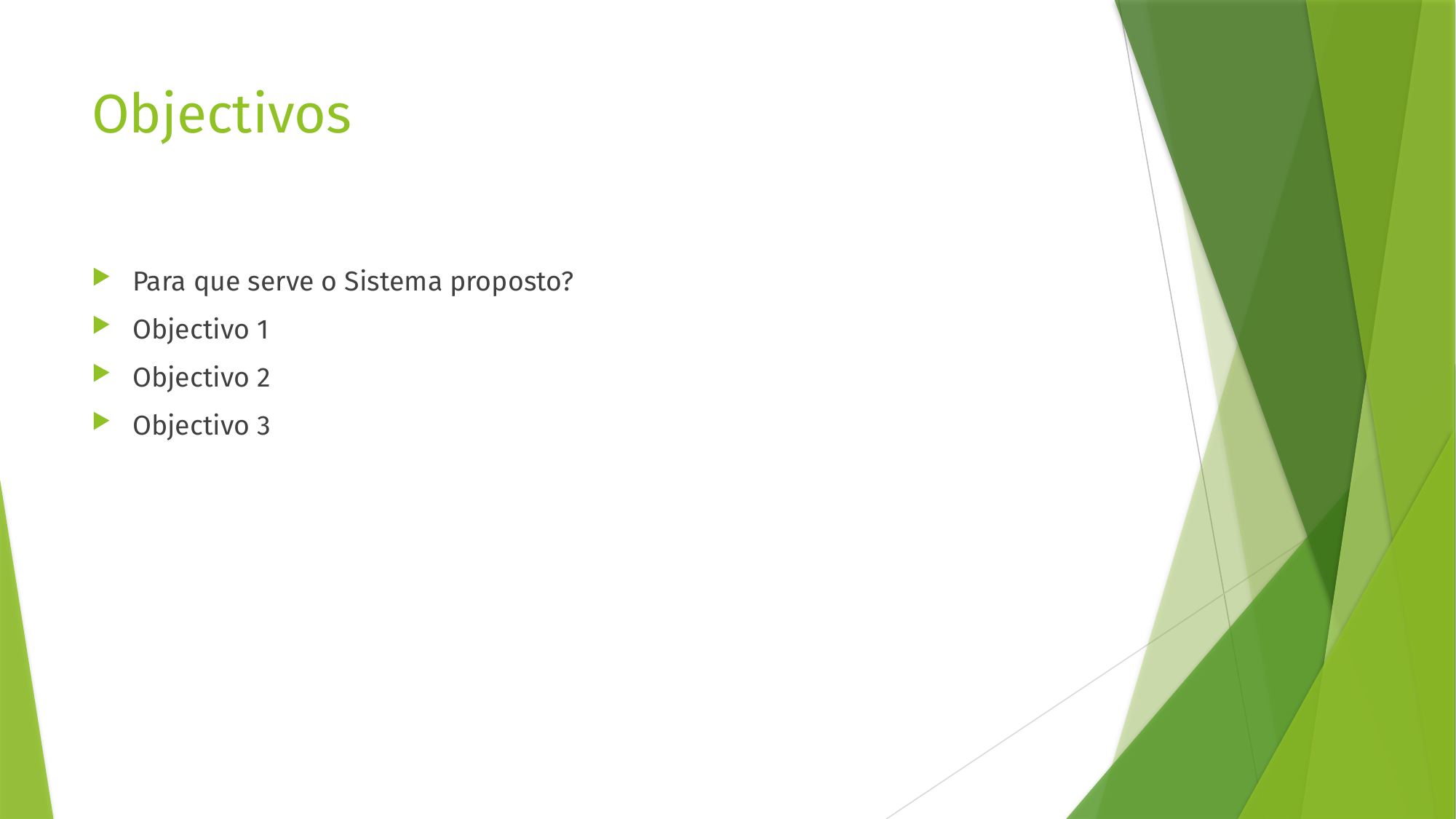

# Objectivos
Para que serve o Sistema proposto?
Objectivo 1
Objectivo 2
Objectivo 3